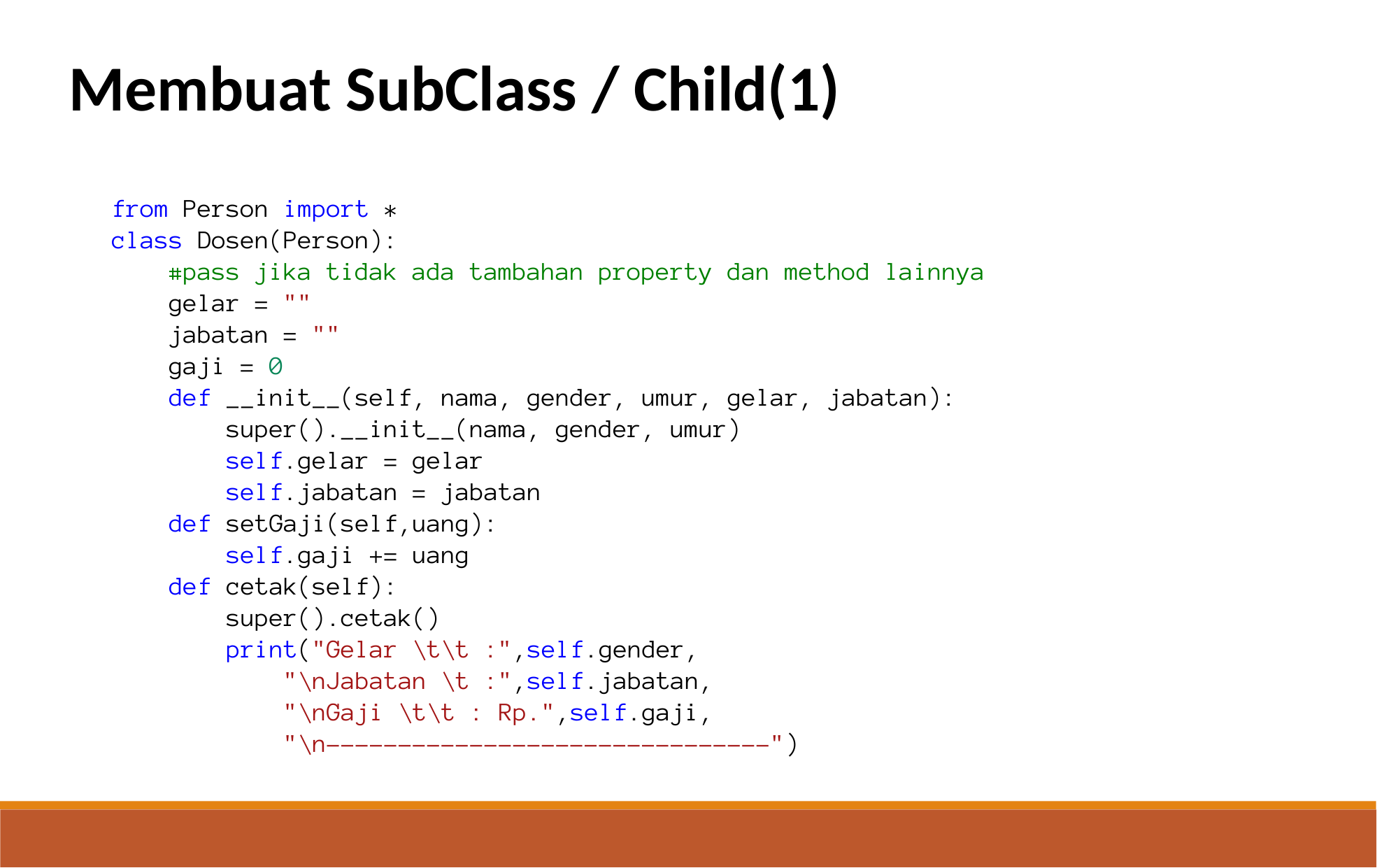

Membuat SubClass / Child(1)
from Person import *
class Dosen(Person):
    #pass jika tidak ada tambahan property dan method lainnya
    gelar = ""
    jabatan = ""
    gaji = 0
    def __init__(self, nama, gender, umur, gelar, jabatan):
        super().__init__(nama, gender, umur)
        self.gelar = gelar
        self.jabatan = jabatan
    def setGaji(self,uang):
        self.gaji += uang
    def cetak(self):
        super().cetak()
        print("Gelar \t\t :",self.gender,
            "\nJabatan \t :",self.jabatan,
            "\nGaji \t\t : Rp.",self.gaji,
            "\n-------------------------------")